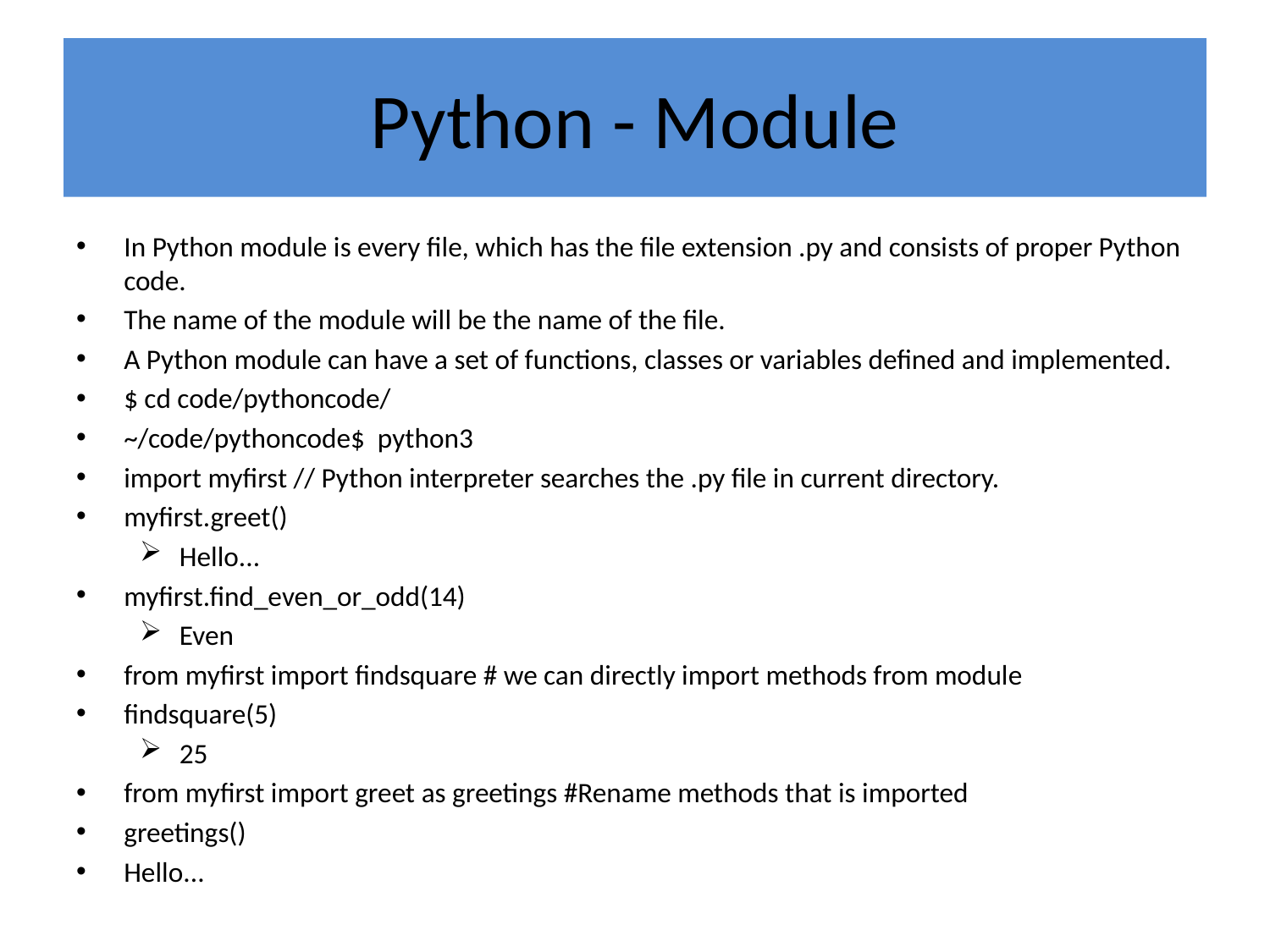

# Python - Module
In Python module is every file, which has the file extension .py and consists of proper Python code.
The name of the module will be the name of the file.
A Python module can have a set of functions, classes or variables defined and implemented.
$ cd code/pythoncode/
~/code/pythoncode$  python3
import myfirst // Python interpreter searches the .py file in current directory.
myfirst.greet()
Hello...
myfirst.find_even_or_odd(14)
Even
from myfirst import findsquare # we can directly import methods from module
findsquare(5)
25
from myfirst import greet as greetings #Rename methods that is imported
greetings()
Hello...